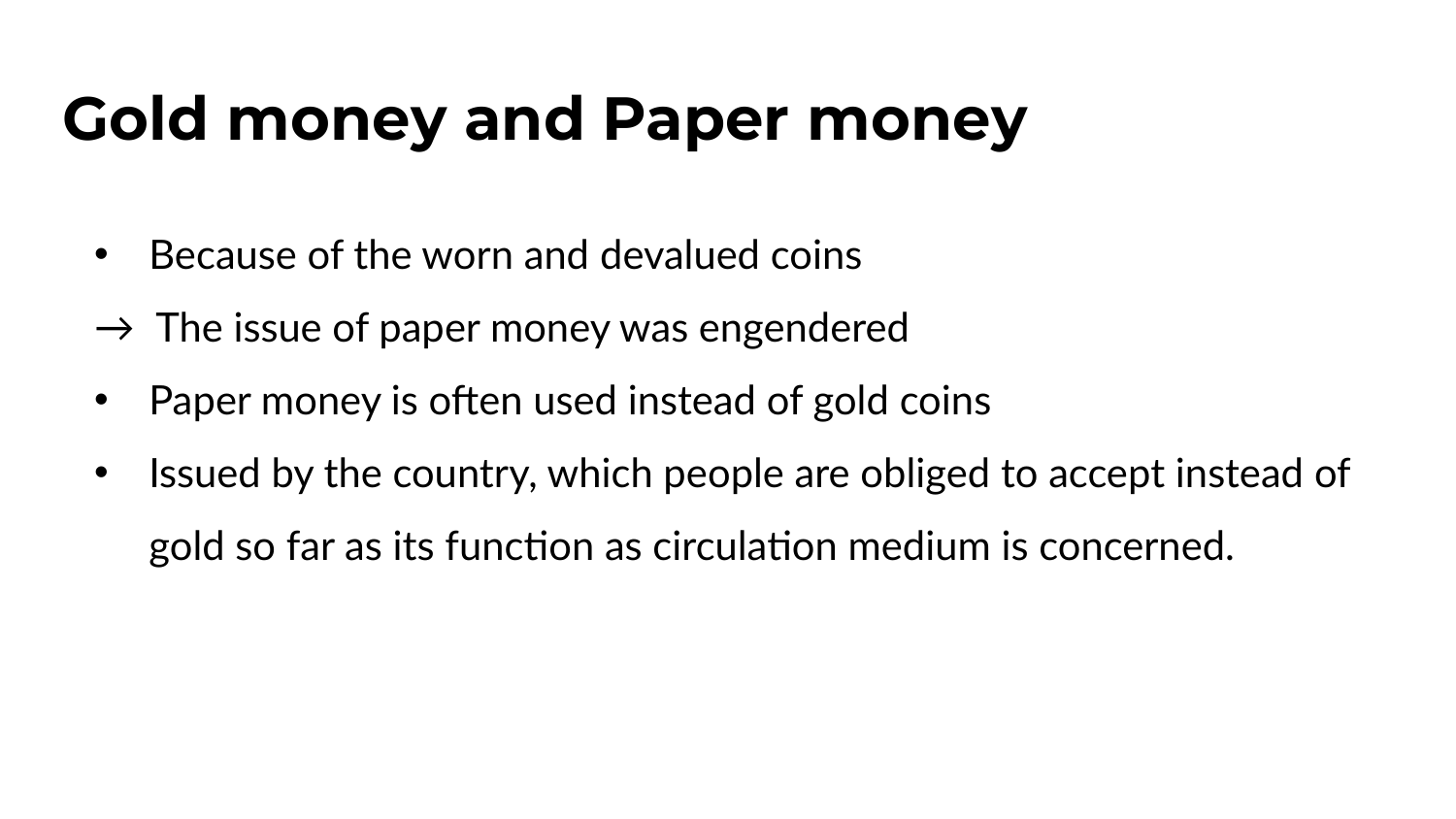

# Gold money and Paper money
Because of the worn and devalued coins
→  The issue of paper money was engendered
Paper money is often used instead of gold coins
Issued by the country, which people are obliged to accept instead of gold so far as its function as circulation medium is concerned.